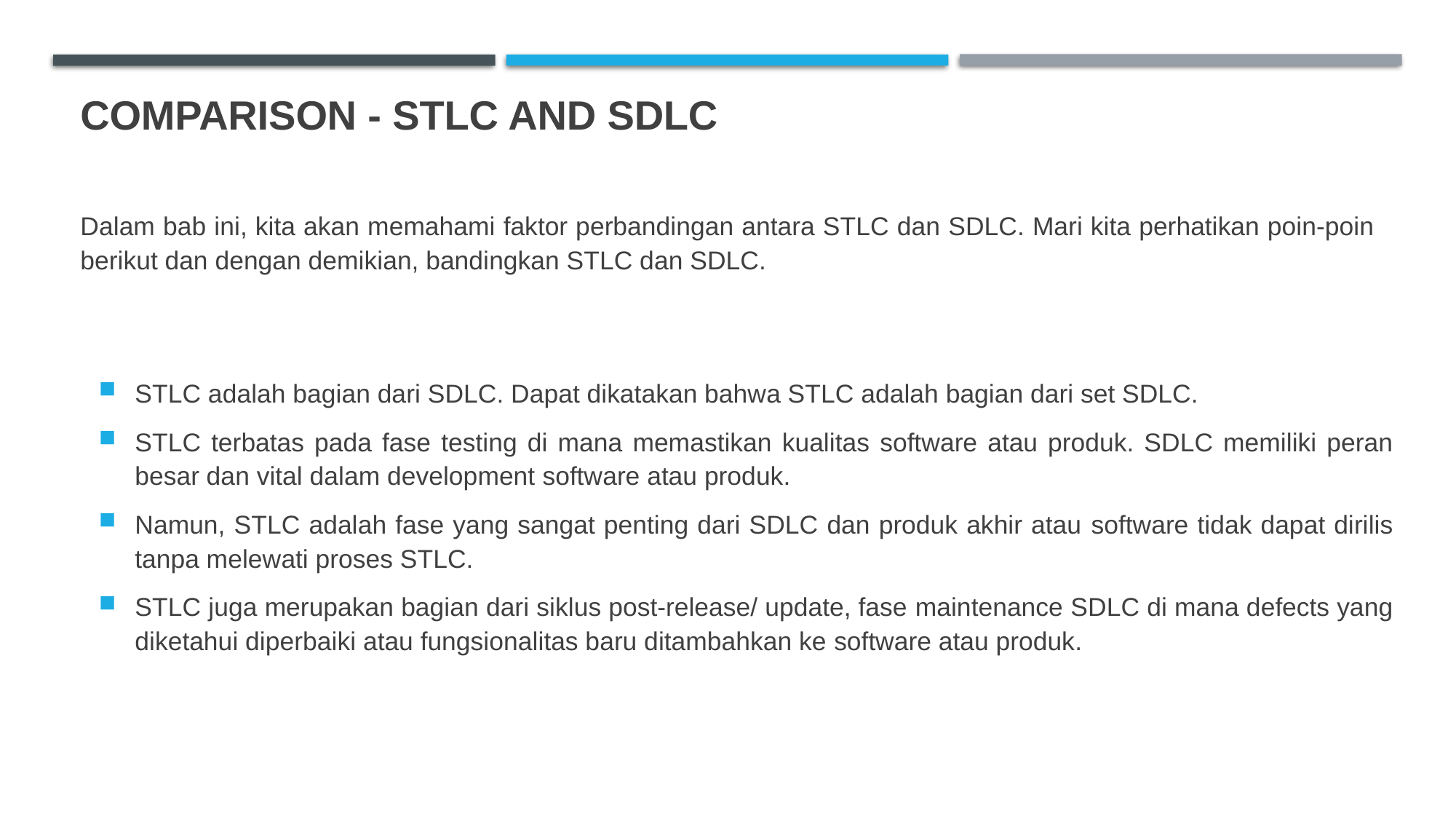

# COMPARISON - STLC and SDLC
Dalam bab ini, kita akan memahami faktor perbandingan antara STLC dan SDLC. Mari kita perhatikan poin-poin berikut dan dengan demikian, bandingkan STLC dan SDLC.
STLC adalah bagian dari SDLC. Dapat dikatakan bahwa STLC adalah bagian dari set SDLC.
STLC terbatas pada fase testing di mana memastikan kualitas software atau produk. SDLC memiliki peran besar dan vital dalam development software atau produk.
Namun, STLC adalah fase yang sangat penting dari SDLC dan produk akhir atau software tidak dapat dirilis tanpa melewati proses STLC.
STLC juga merupakan bagian dari siklus post-release/ update, fase maintenance SDLC di mana defects yang diketahui diperbaiki atau fungsionalitas baru ditambahkan ke software atau produk.